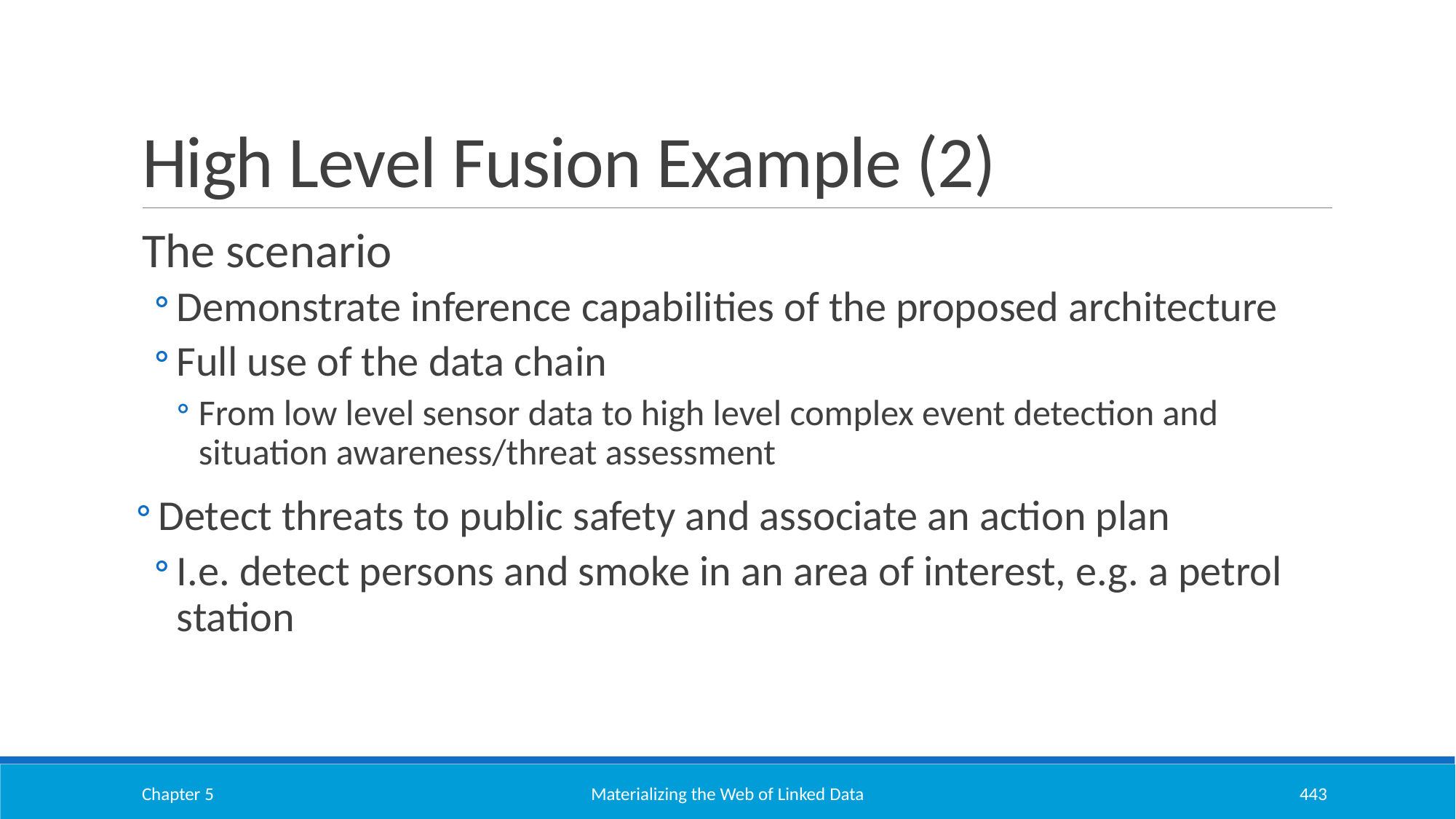

# High Level Fusion Example (2)
The scenario
Demonstrate inference capabilities of the proposed architecture
Full use of the data chain
From low level sensor data to high level complex event detection and situation awareness/threat assessment
Detect threats to public safety and associate an action plan
I.e. detect persons and smoke in an area of interest, e.g. a petrol station

Chapter 5
Materializing the Web of Linked Data
443